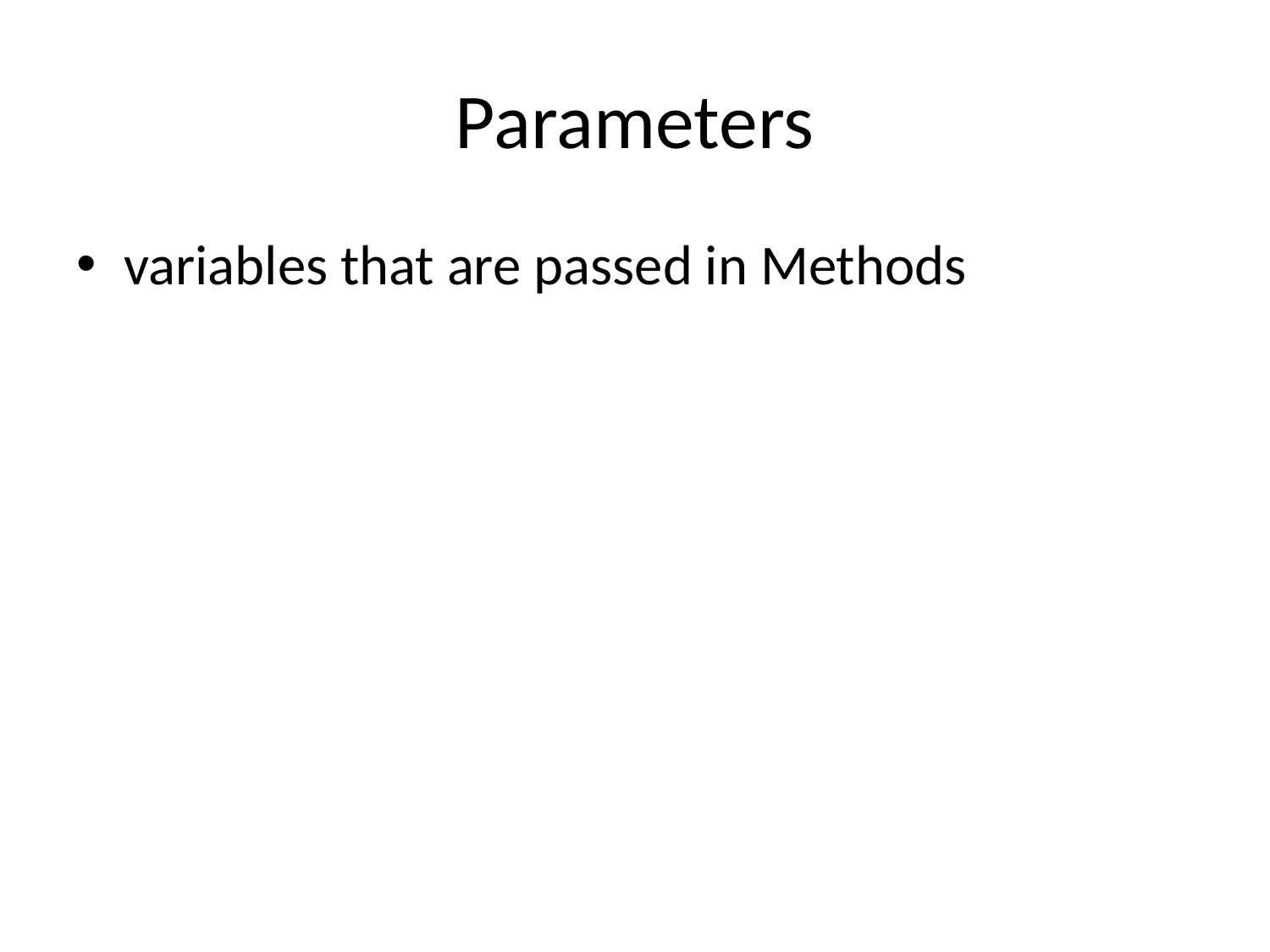

# Parameters
variables that are passed in Methods